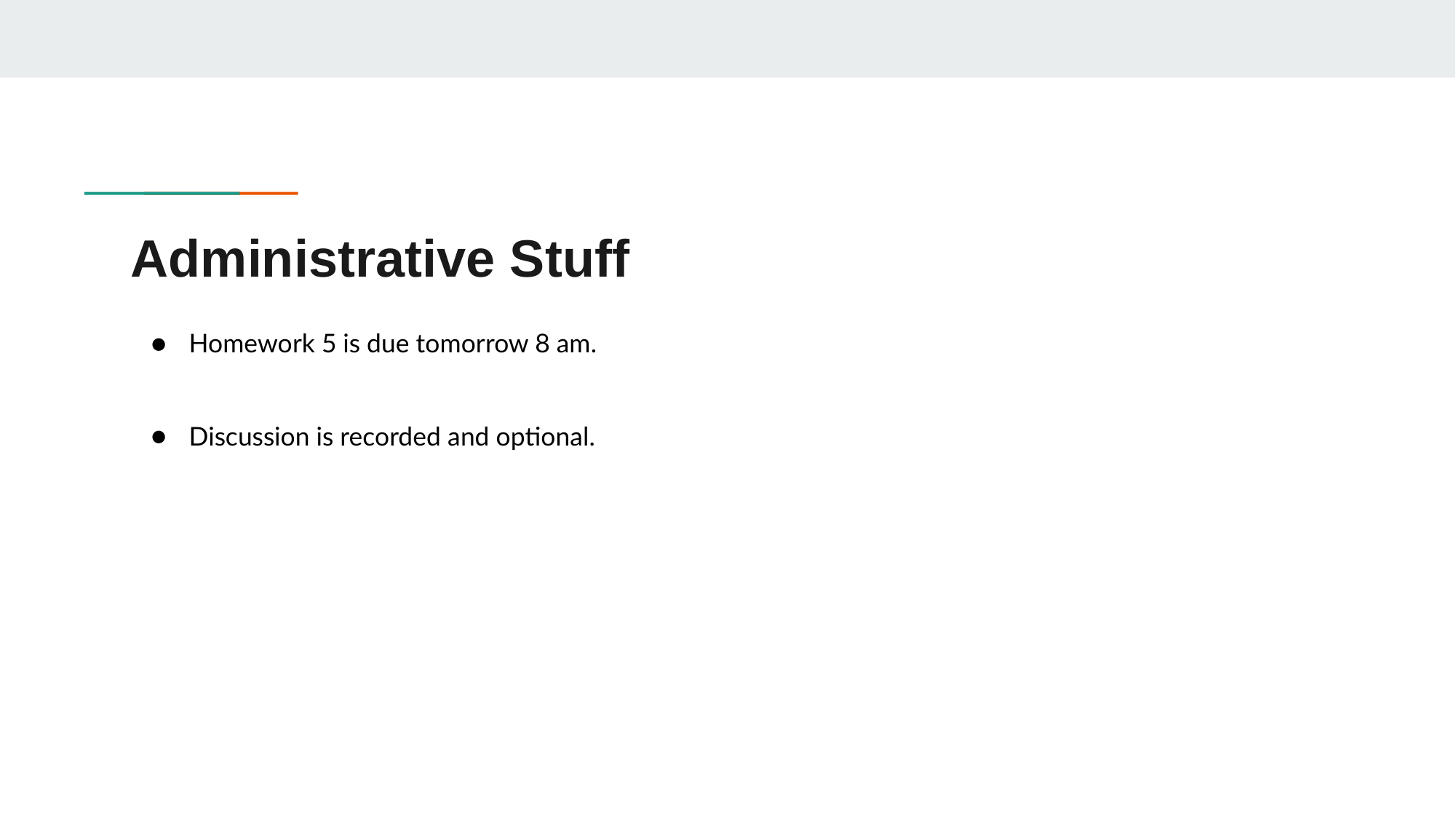

# Administrative Stuff
Homework 5 is due tomorrow 8 am.

Discussion is recorded and optional.